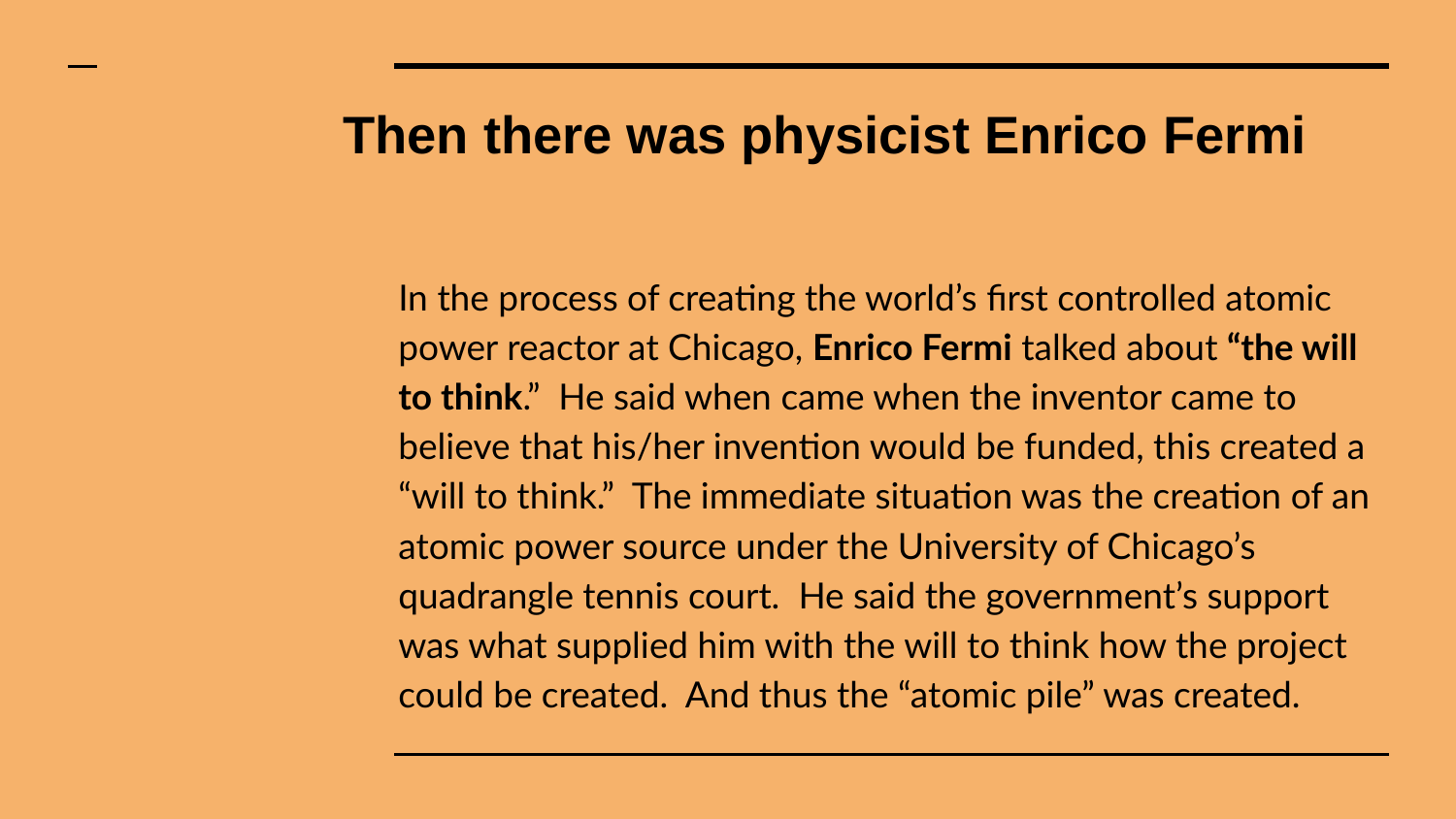

# Then there was physicist Enrico Fermi
In the process of creating the world’s first controlled atomic power reactor at Chicago, Enrico Fermi talked about “the will to think.”  He said when came when the inventor came to believe that his/her invention would be funded, this created a “will to think.”  The immediate situation was the creation of an atomic power source under the University of Chicago’s quadrangle tennis court.  He said the government’s support was what supplied him with the will to think how the project could be created.  And thus the “atomic pile” was created.